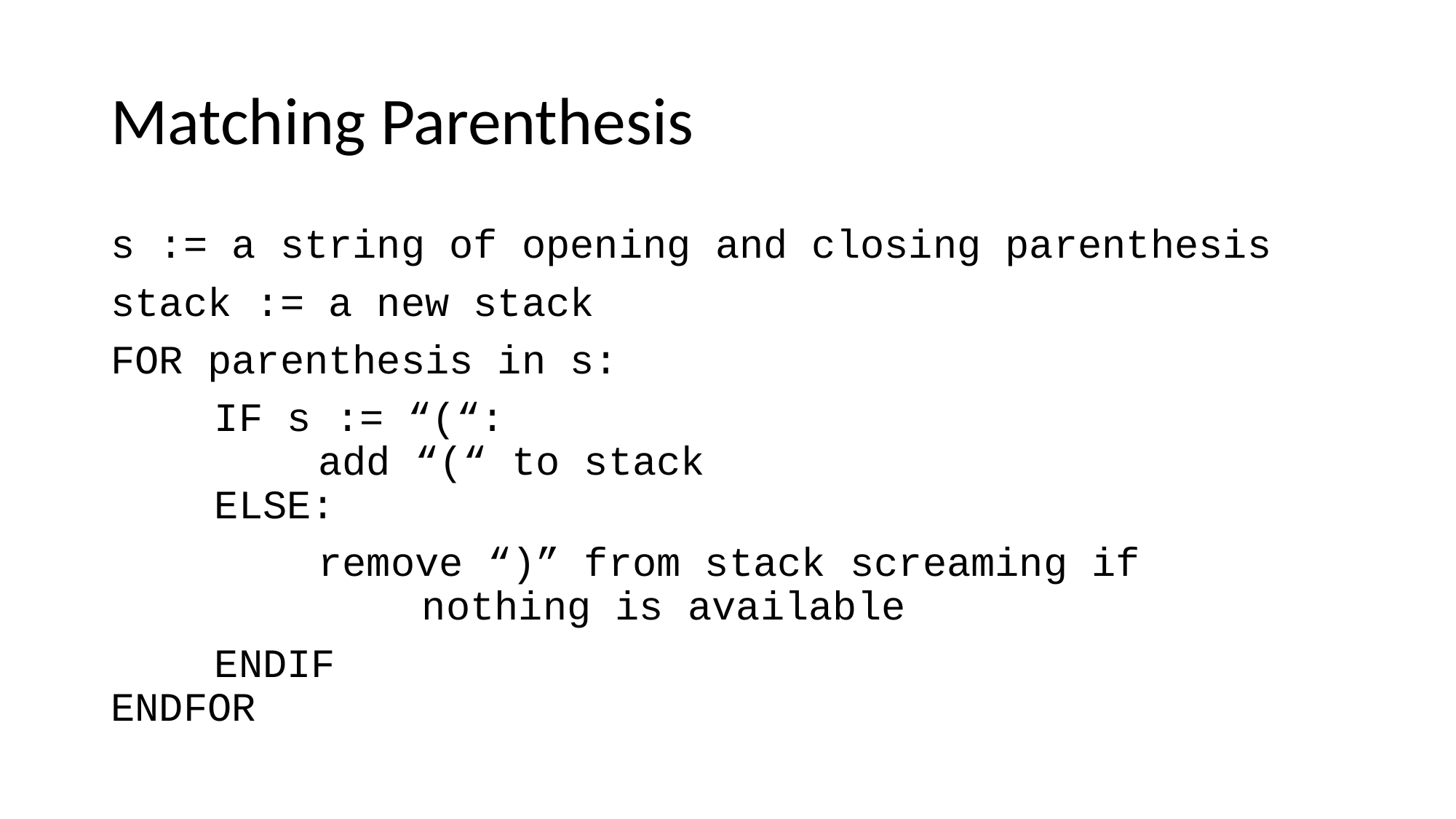

# Matching Parenthesis
s := a string of opening and closing parenthesis
stack := a new stack
FOR parenthesis in s:
	IF s := “(“:
		add “(“ to stack
	ELSE:
		remove “)” from stack screaming if 				nothing is available
	ENDIF
ENDFOR